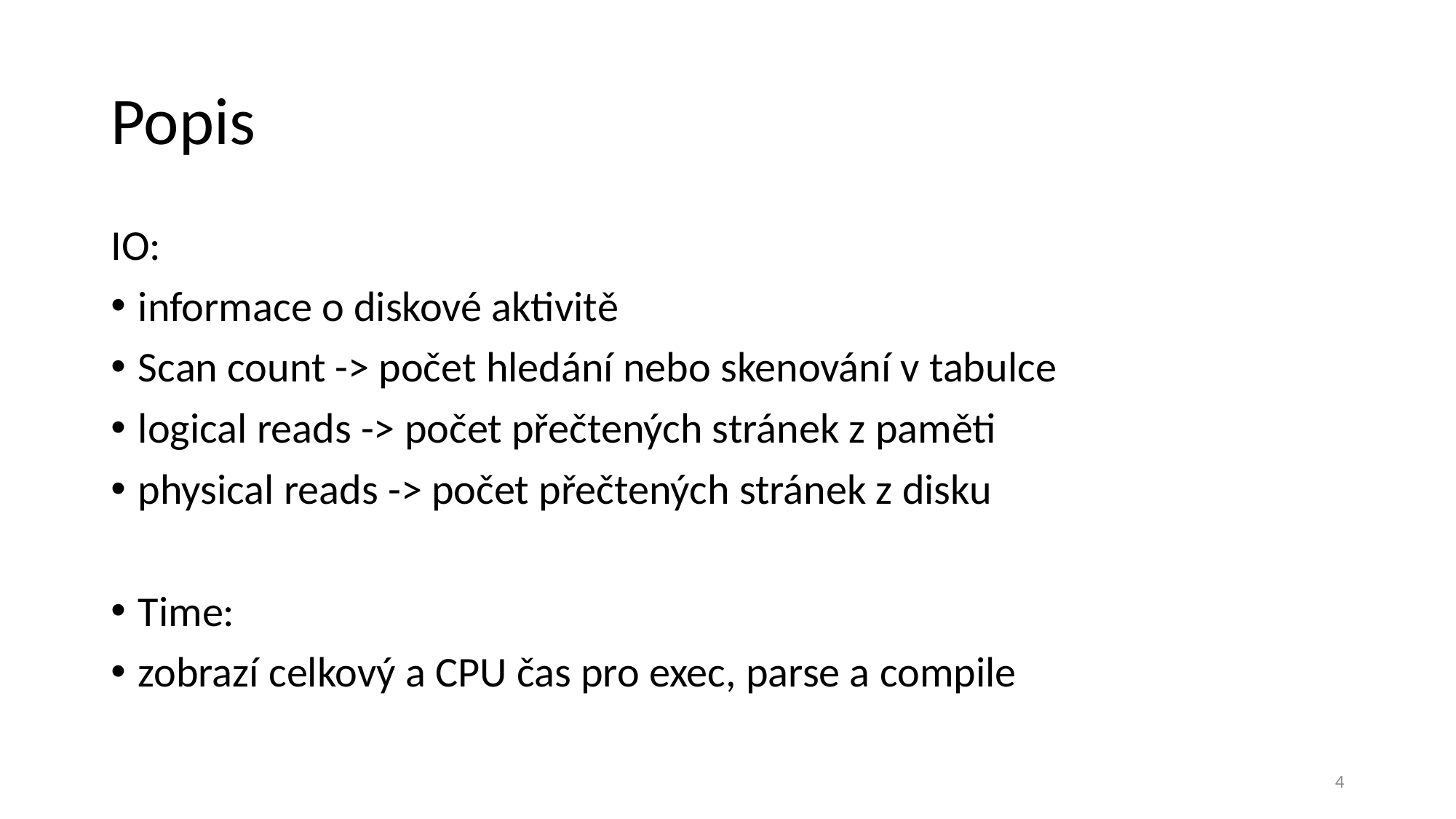

# Popis
IO:
informace o diskové aktivitě
Scan count -> počet hledání nebo skenování v tabulce
logical reads -> počet přečtených stránek z paměti
physical reads -> počet přečtených stránek z disku

Time:
zobrazí celkový a CPU čas pro exec, parse a compile
4